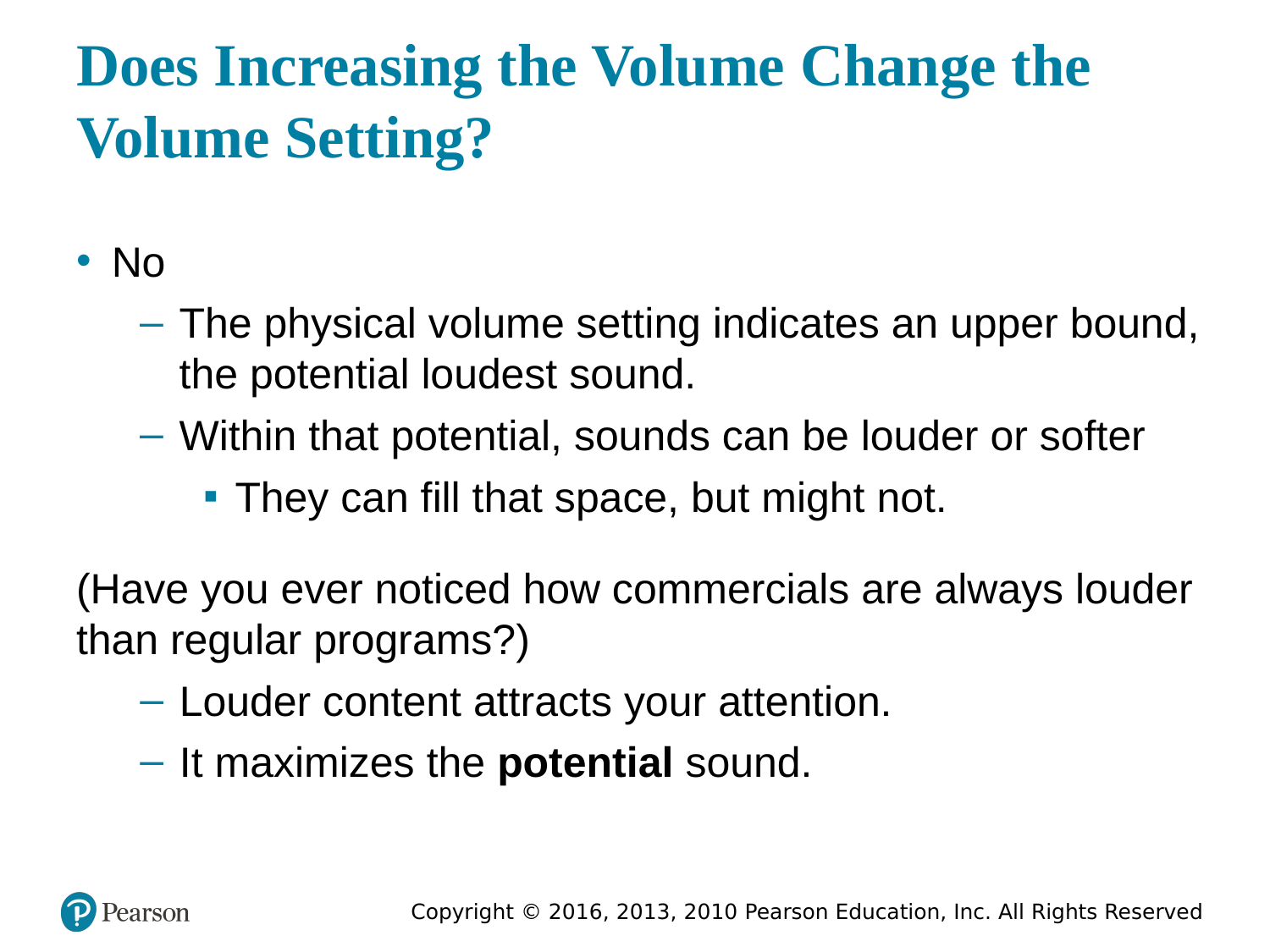

# Does Increasing the Volume Change the Volume Setting?
No
The physical volume setting indicates an upper bound, the potential loudest sound.
Within that potential, sounds can be louder or softer
They can fill that space, but might not.
(Have you ever noticed how commercials are always louder than regular programs?)
Louder content attracts your attention.
It maximizes the potential sound.